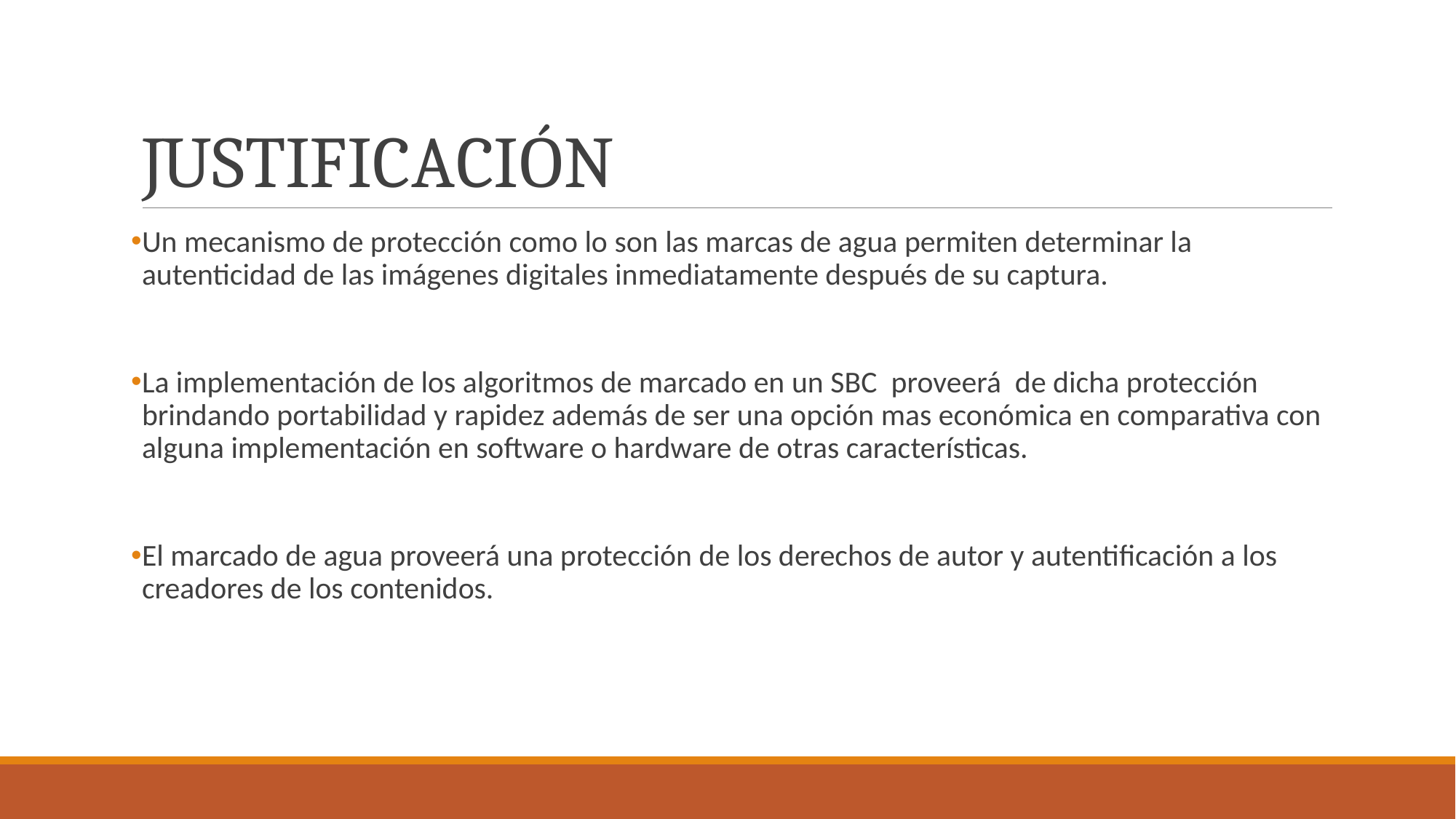

# Justificación
Un mecanismo de protección como lo son las marcas de agua permiten determinar la autenticidad de las imágenes digitales inmediatamente después de su captura.

La implementación de los algoritmos de marcado en un SBC  proveerá  de dicha protección brindando portabilidad y rapidez además de ser una opción mas económica en comparativa con alguna implementación en software o hardware de otras características.

El marcado de agua proveerá una protección de los derechos de autor y autentificación a los creadores de los contenidos.